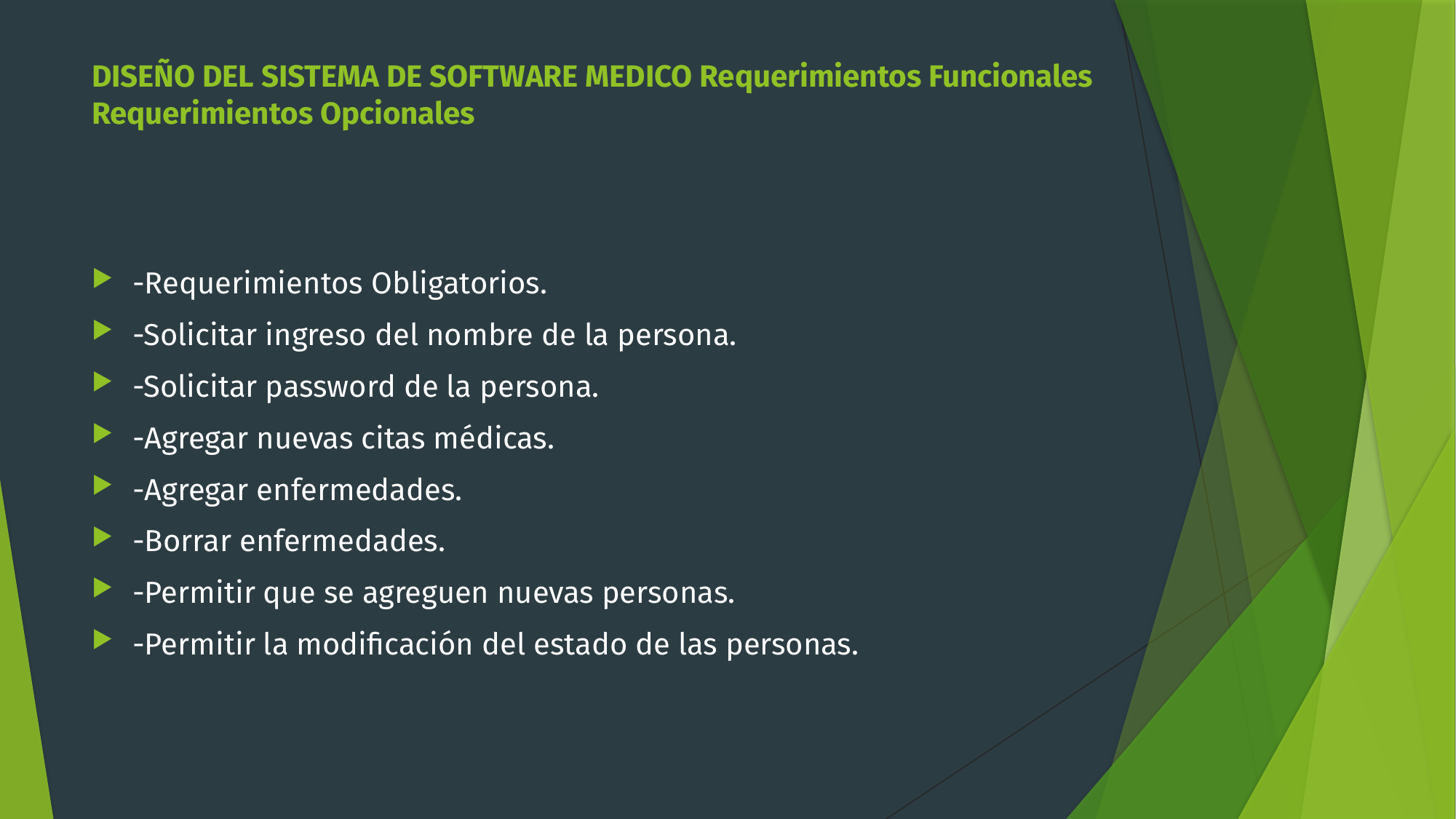

# DISEÑO DEL SISTEMA DE SOFTWARE MEDICO Requerimientos Funcionales Requerimientos Opcionales
-Requerimientos Obligatorios.
-Solicitar ingreso del nombre de la persona.
-Solicitar password de la persona.
-Agregar nuevas citas médicas.
-Agregar enfermedades.
-Borrar enfermedades.
-Permitir que se agreguen nuevas personas.
-Permitir la modificación del estado de las personas.